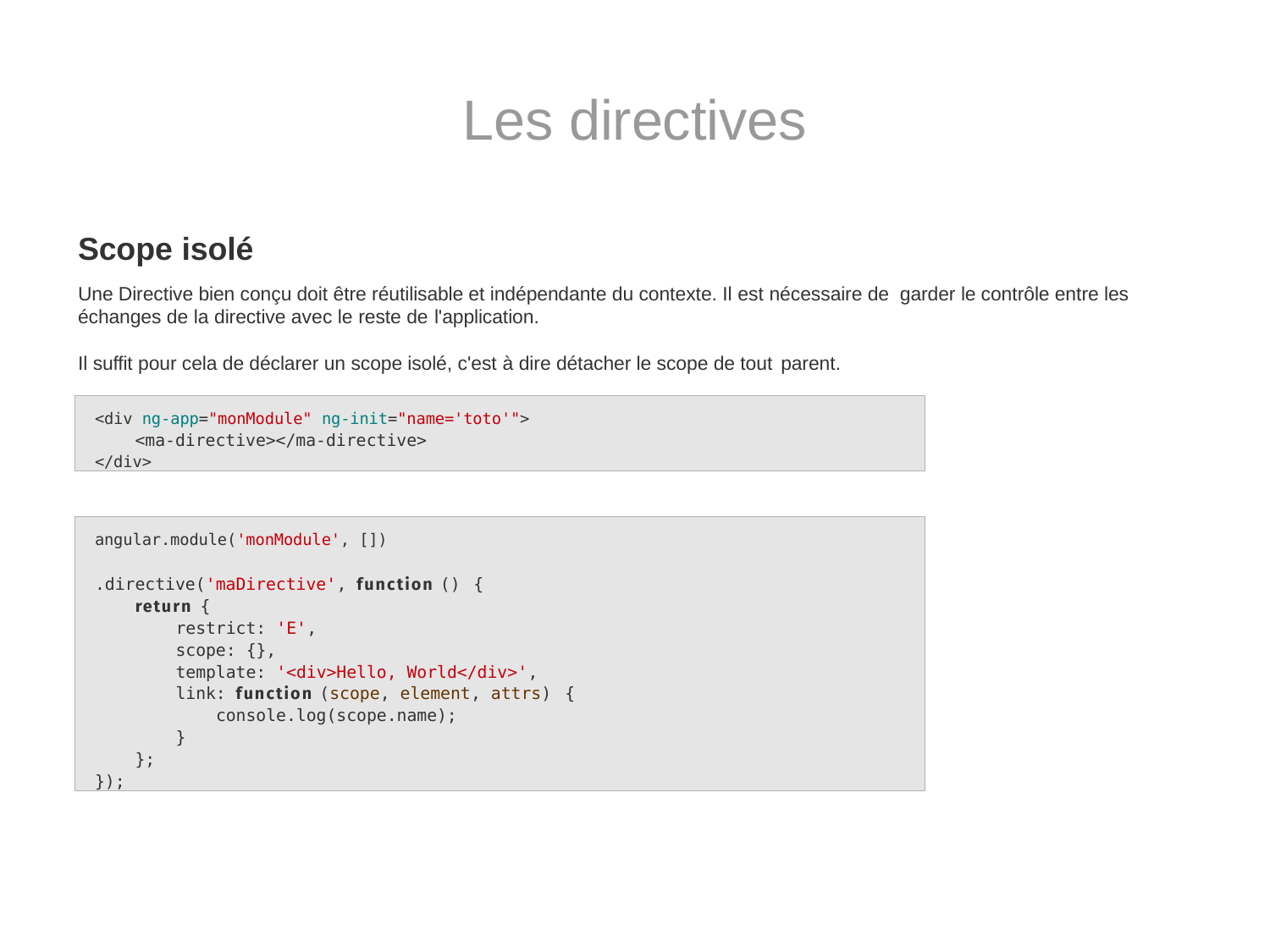

# Les directives
Scope isolé
Une Directive bien conçu doit être réutilisable et indépendante du contexte. Il est nécessaire de  garder le contrôle entre les échanges de la directive avec le reste de l'application.

Il suffit pour cela de déclarer un scope isolé, c'est à dire détacher le scope de tout parent.
<div ng-app="monModule" ng-init="name='toto'">
<ma-directive></ma-directive>
</div>
angular.module('monModule', [])

.directive('maDirective', function () {
return {
restrict: 'E',
scope: {},
template: '<div>Hello, World</div>',  link: function (scope, element, attrs) {
console.log(scope.name);
}
};
});